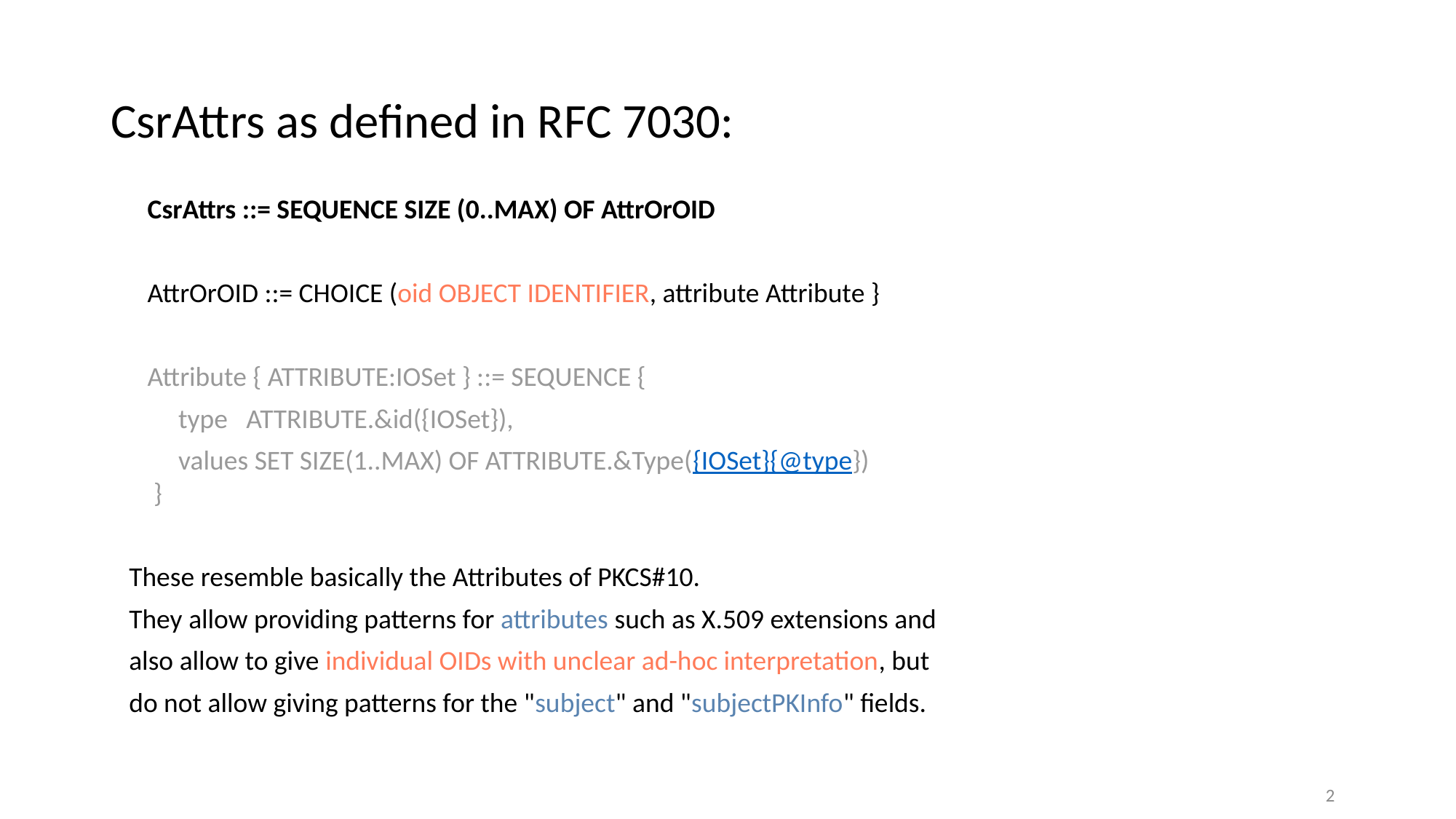

CsrAttrs as defined in RFC 7030:
   CsrAttrs ::= SEQUENCE SIZE (0..MAX) OF AttrOrOID

   AttrOrOID ::= CHOICE (oid OBJECT IDENTIFIER, attribute Attribute }

   Attribute { ATTRIBUTE:IOSet } ::= SEQUENCE {
        type   ATTRIBUTE.&id({IOSet}),
        values SET SIZE(1..MAX) OF ATTRIBUTE.&Type({IOSet}{@type})
    }

These resemble basically the Attributes of PKCS#10.
They allow providing patterns for attributes such as X.509 extensions and
also allow to give individual OIDs with unclear ad-hoc interpretation, but
do not allow giving patterns for the "subject" and "subjectPKInfo" fields.